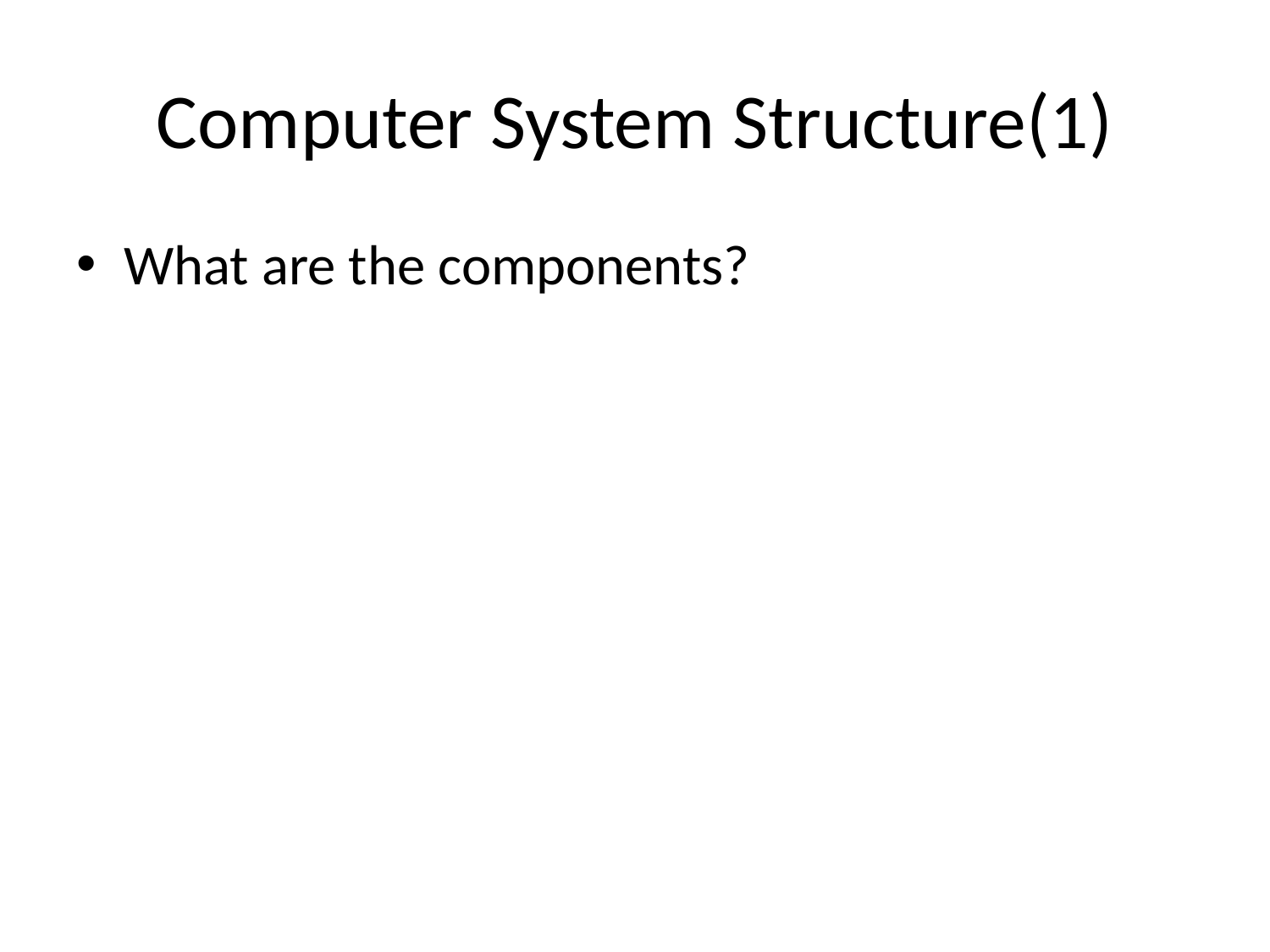

# Computer System Structure(1)
What are the components?